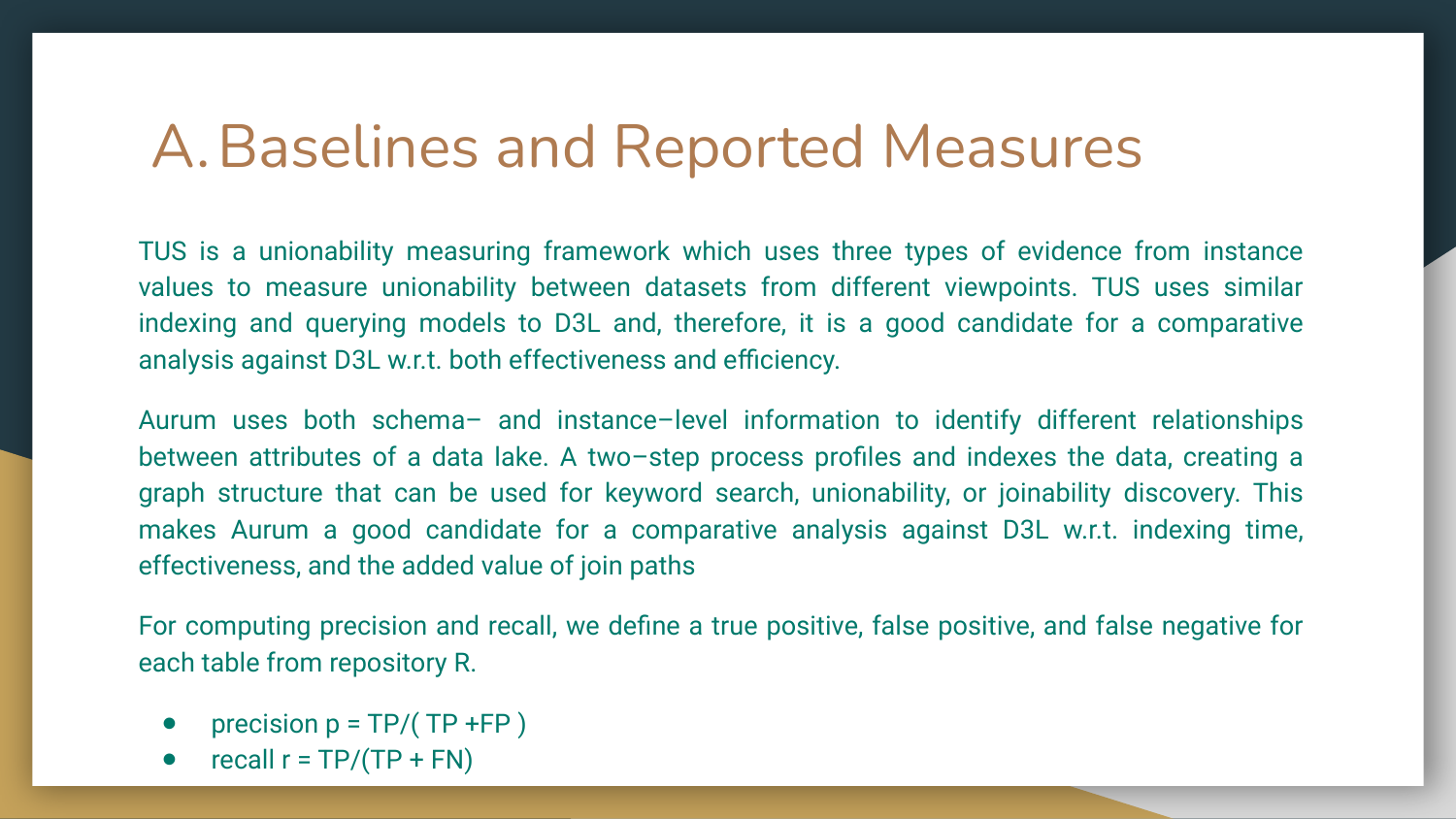

# Baselines and Reported Measures
TUS is a unionability measuring framework which uses three types of evidence from instance values to measure unionability between datasets from different viewpoints. TUS uses similar indexing and querying models to D3L and, therefore, it is a good candidate for a comparative analysis against D3L w.r.t. both effectiveness and efficiency.
Aurum uses both schema– and instance–level information to identify different relationships between attributes of a data lake. A two–step process profiles and indexes the data, creating a graph structure that can be used for keyword search, unionability, or joinability discovery. This makes Aurum a good candidate for a comparative analysis against D3L w.r.t. indexing time, effectiveness, and the added value of join paths
For computing precision and recall, we define a true positive, false positive, and false negative for each table from repository R.
precision p = TP/( TP +FP )
recall r = TP/(TP + FN)